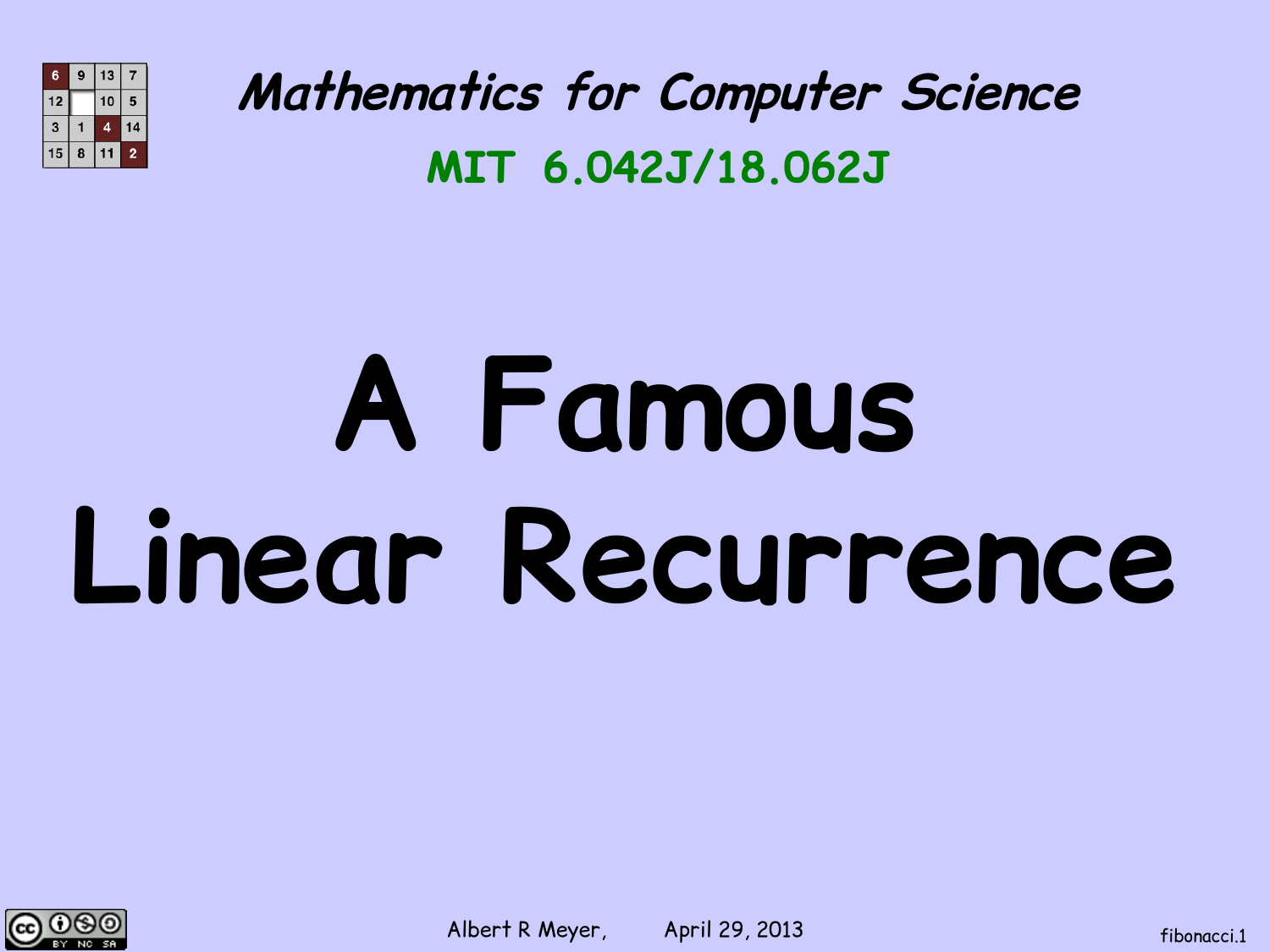

Mathematics for Computer Science
MIT 6.042J/18.062J
A Famous
Linear Recurrence
fibonacci.1